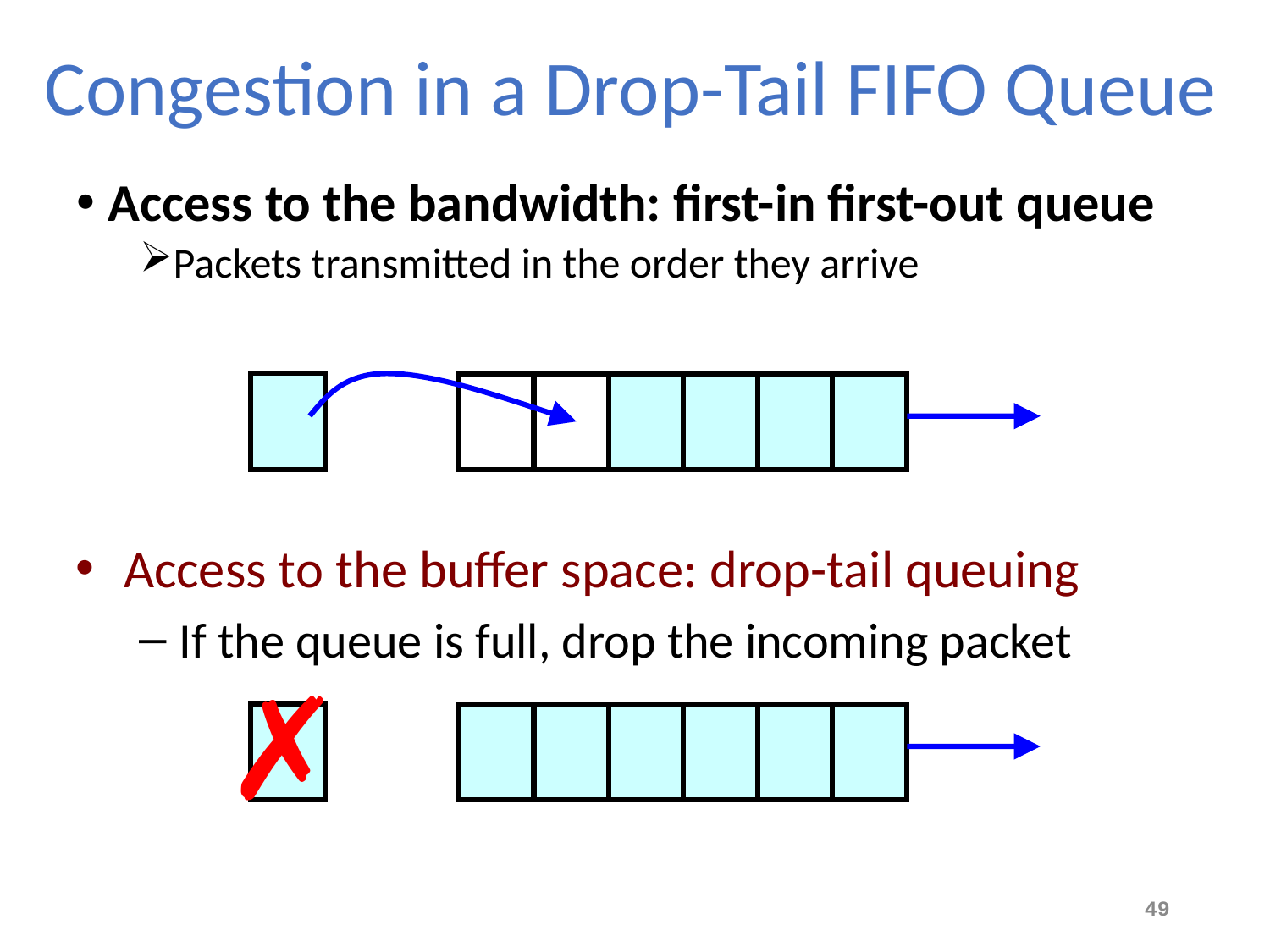

# Congestion in a Drop-Tail FIFO Queue
Access to the bandwidth: first-in first-out queue
Packets transmitted in the order they arrive

Access to the buffer space: drop-tail queuing
If the queue is full, drop the incoming packet

✗

49